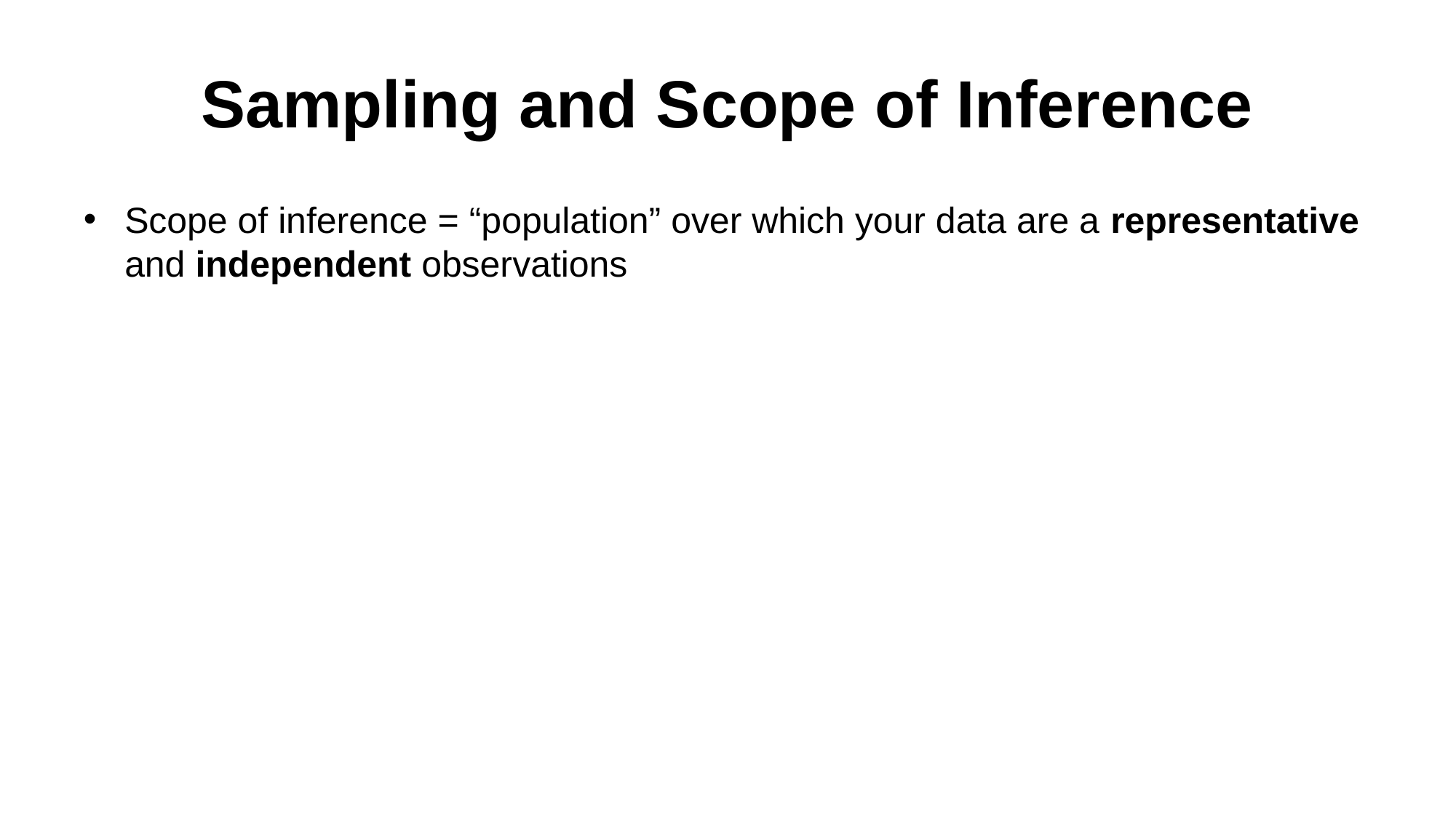

# Sampling and Scope of Inference
Scope of inference = “population” over which your data are a representative and independent observations